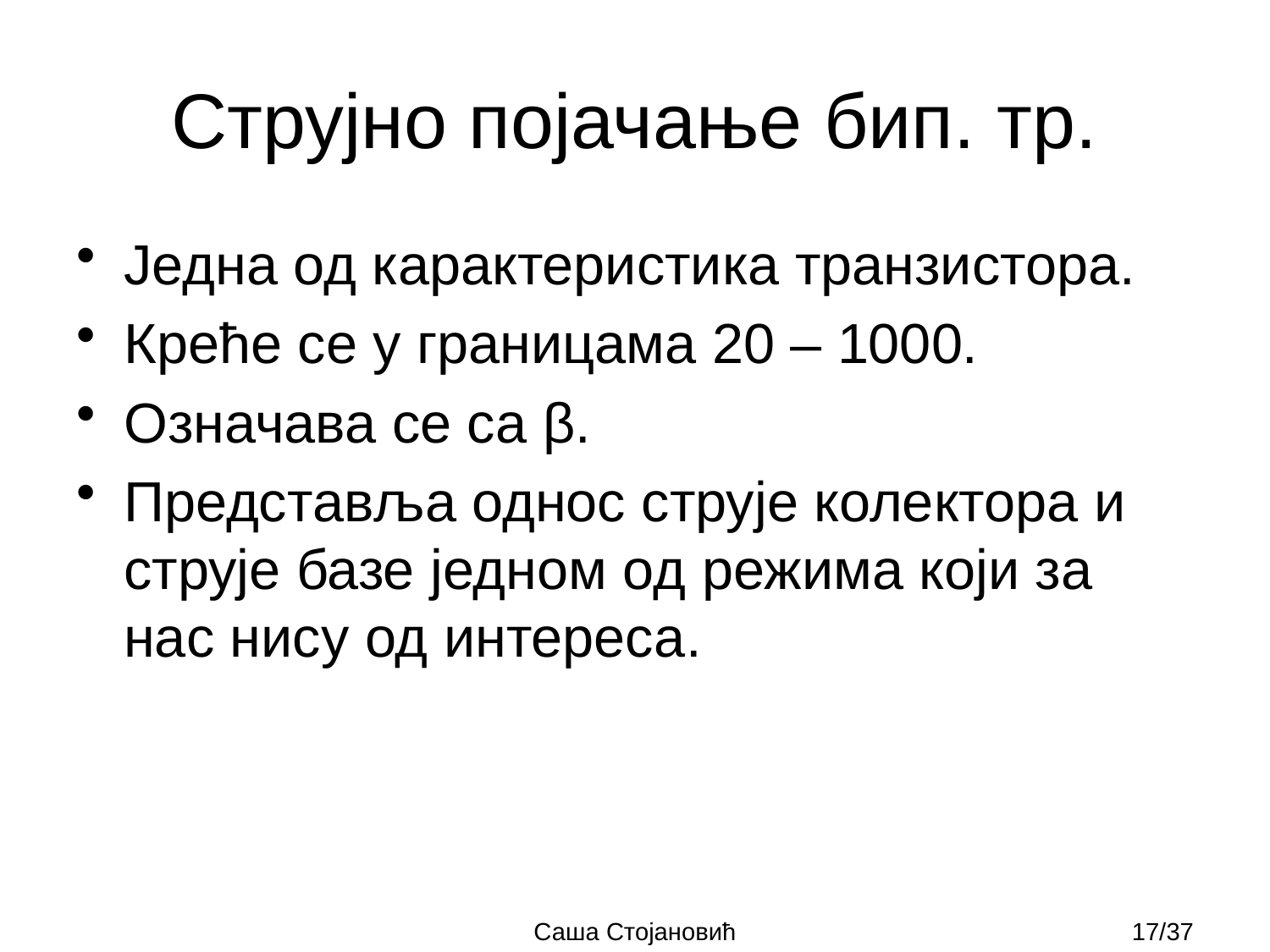

# Струјно појачање бип. тр.
Једна од карактеристика транзистора.
Креће се у границама 20 – 1000.
Означава се са β.
Представља однос струје колектора и струје базе једном од режима који за нас нису од интереса.
Саша Стојановић
17/37